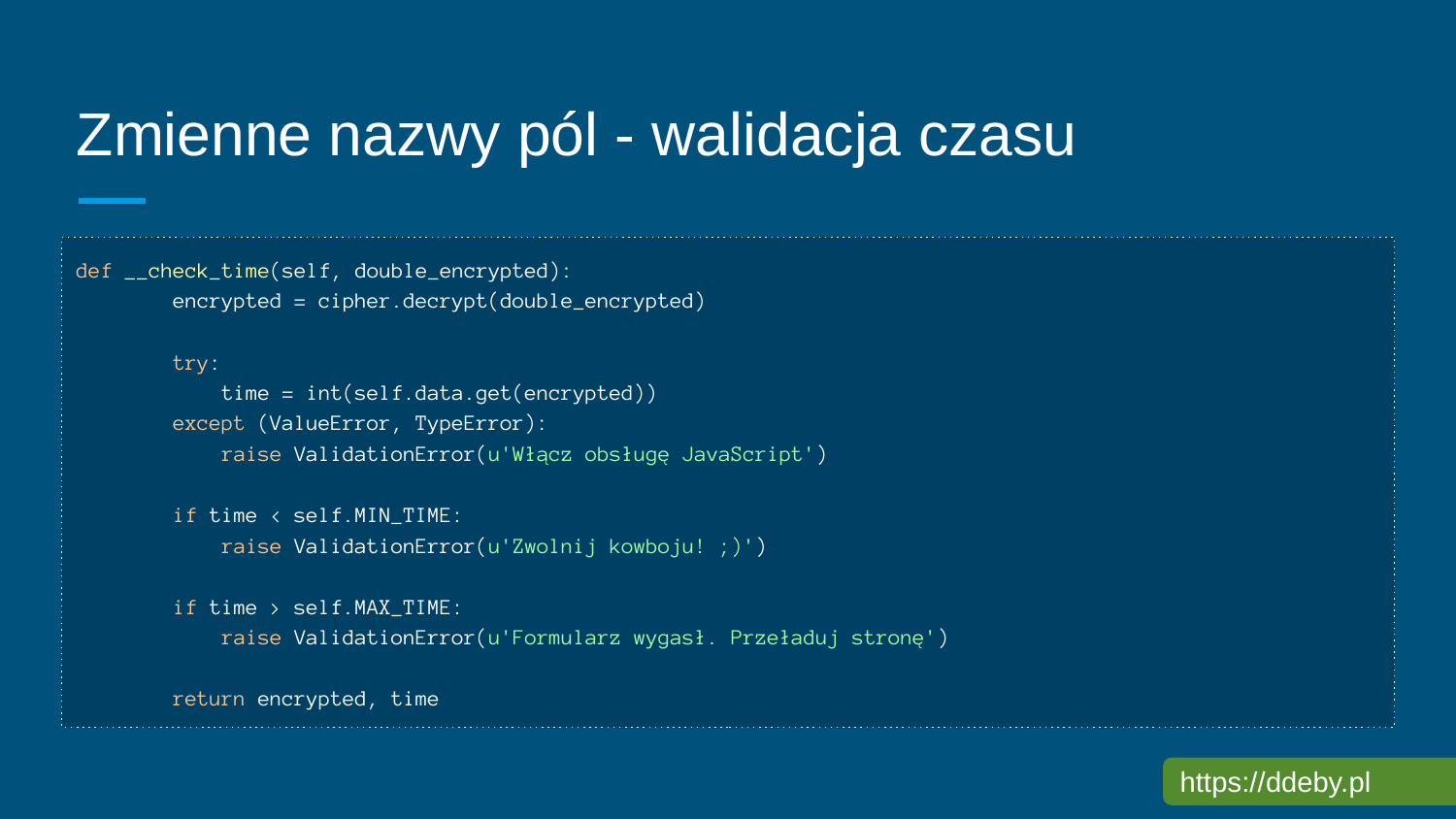

# Zmienne nazwy pól - walidacja czasu
def __check_time(self, double_encrypted):
        encrypted = cipher.decrypt(double_encrypted)
        try:
            time = int(self.data.get(encrypted))
        except (ValueError, TypeError):
            raise ValidationError(u'Włącz obsługę JavaScript')
        if time < self.MIN_TIME:
            raise ValidationError(u'Zwolnij kowboju! ;)')
        if time > self.MAX_TIME:
            raise ValidationError(u'Formularz wygasł. Przeładuj stronę')
        return encrypted, time
https://ddeby.pl